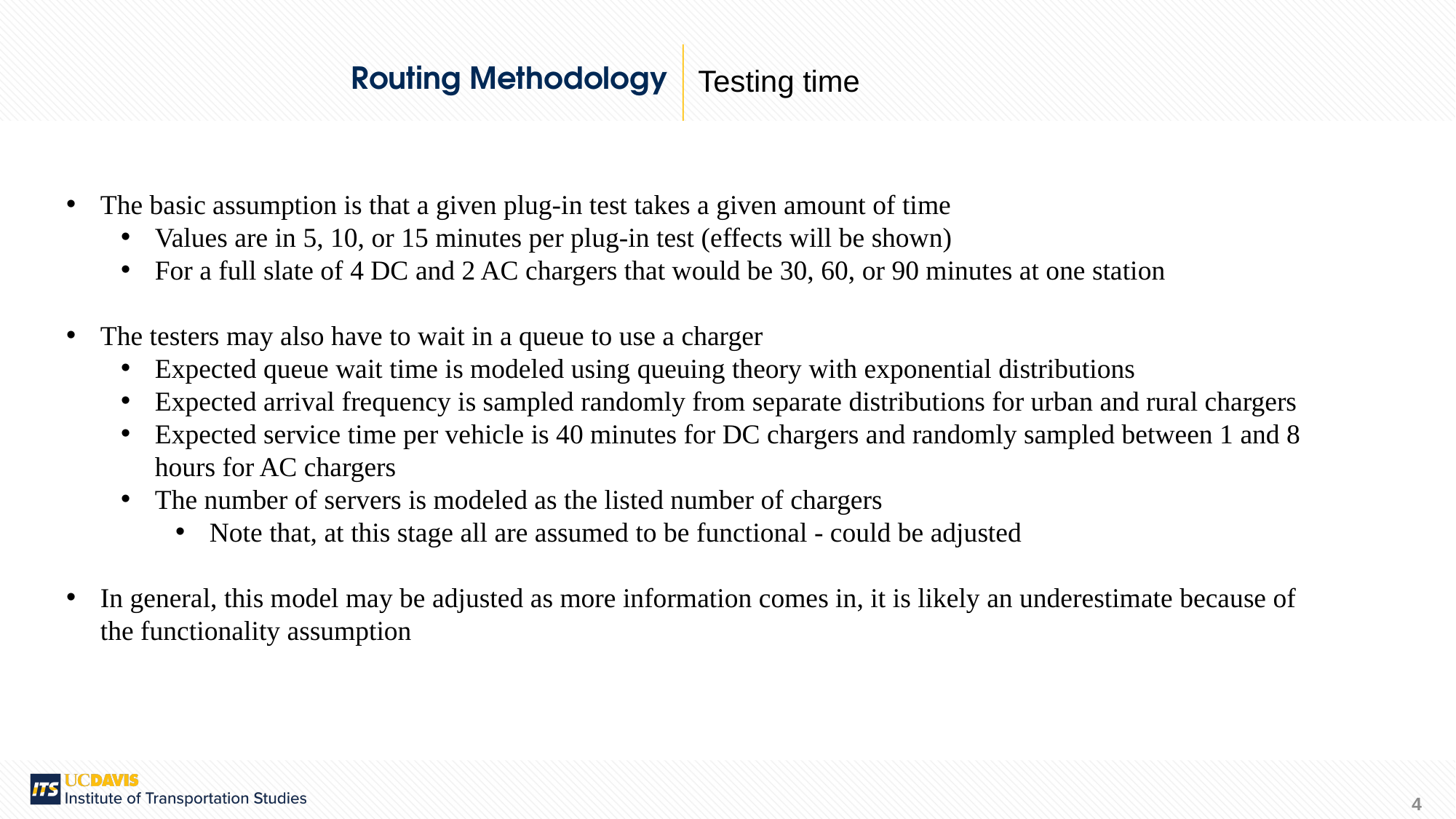

Testing time
Routing Methodology
The basic assumption is that a given plug-in test takes a given amount of time
Values are in 5, 10, or 15 minutes per plug-in test (effects will be shown)
For a full slate of 4 DC and 2 AC chargers that would be 30, 60, or 90 minutes at one station

The testers may also have to wait in a queue to use a charger
Expected queue wait time is modeled using queuing theory with exponential distributions
Expected arrival frequency is sampled randomly from separate distributions for urban and rural chargers
Expected service time per vehicle is 40 minutes for DC chargers and randomly sampled between 1 and 8 hours for AC chargers
The number of servers is modeled as the listed number of chargers
Note that, at this stage all are assumed to be functional - could be adjusted

In general, this model may be adjusted as more information comes in, it is likely an underestimate because of the functionality assumption

4